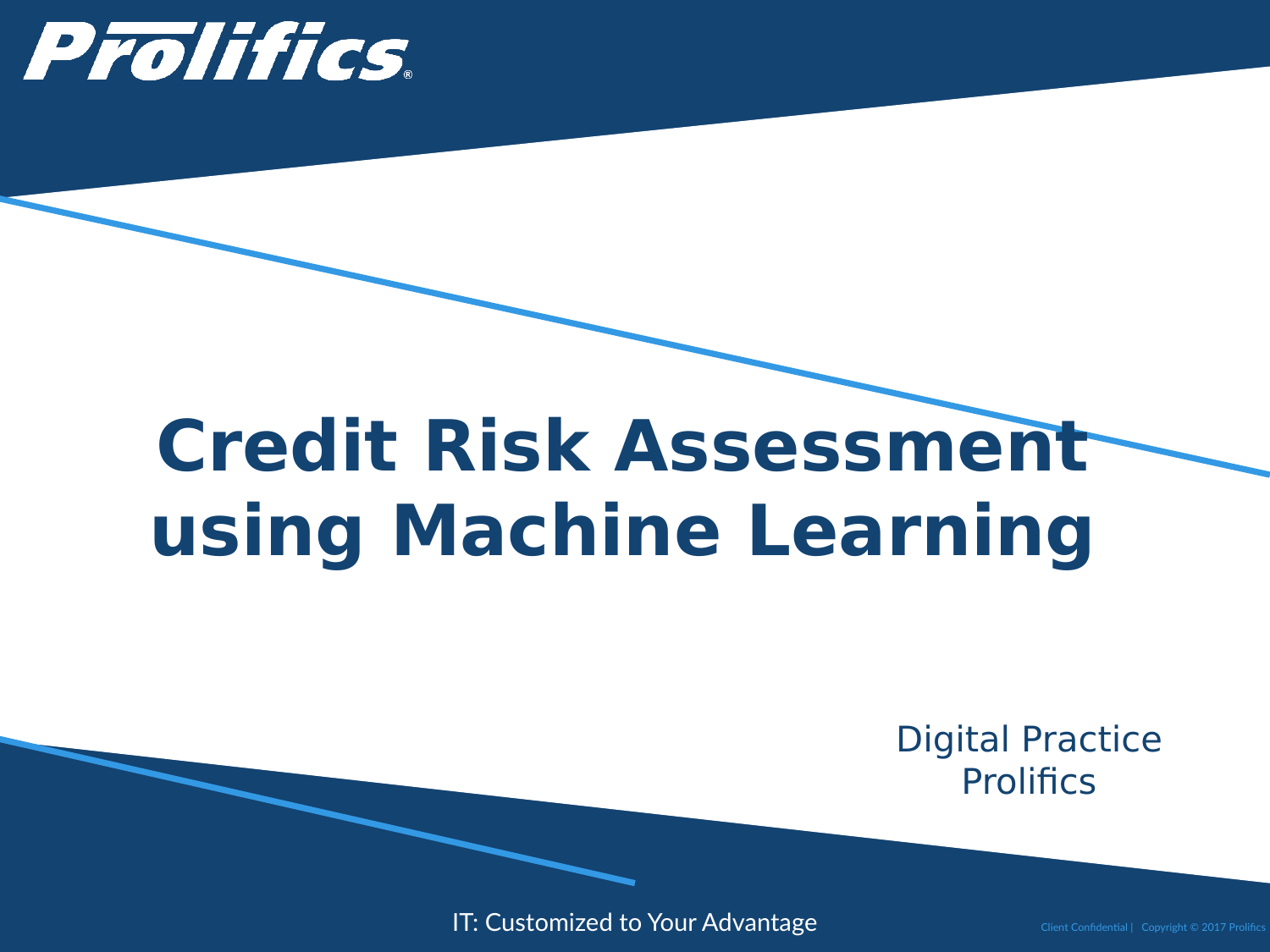

Credit Risk Assessment
using Machine Learning
Digital Practice
Prolifics
Client Confidential |   Copyright © 2017 Prolifics